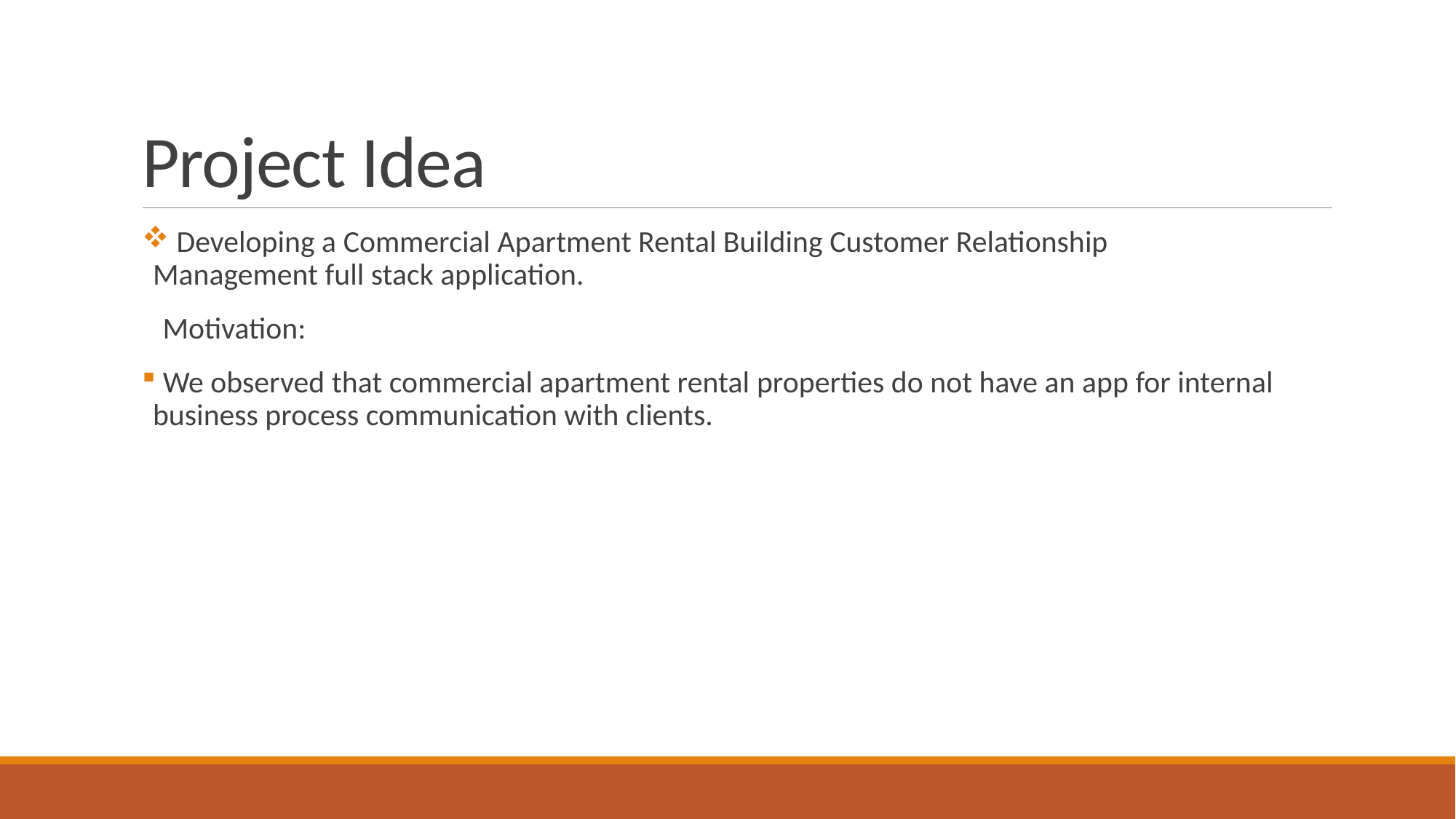

# Project Idea
 Developing a Commercial Apartment Rental Building Customer Relationship Management full stack application.
   Motivation:
 We observed that commercial apartment rental properties do not have an app for internal business process communication with clients.